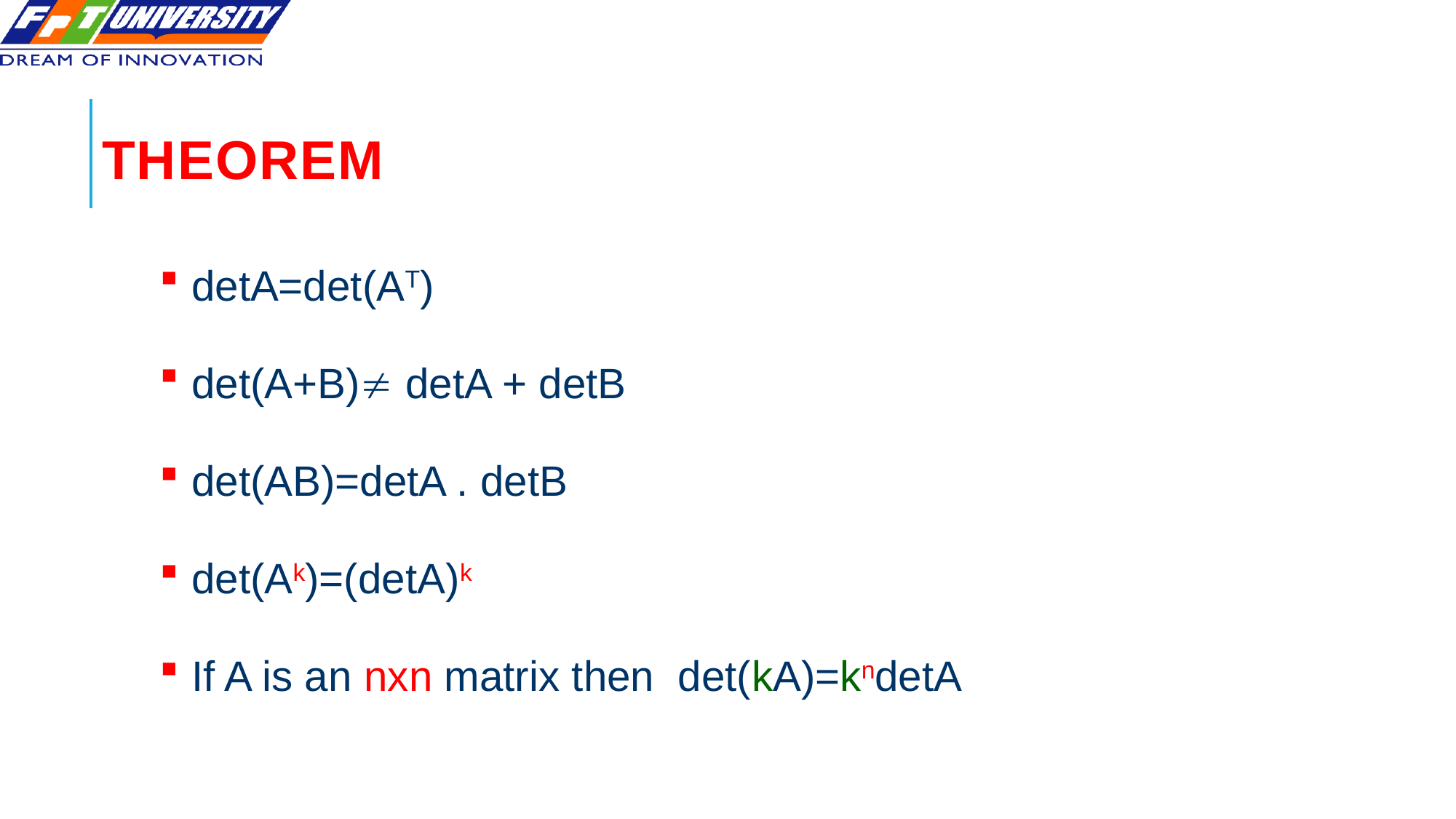

# Theorem
 detA=det(AT)
 det(A+B)≠ detA + detB
 det(AB)=detA . detB
 det(Ak)=(detA)k
 If A is an nxn matrix then  det(kA)=kndetA